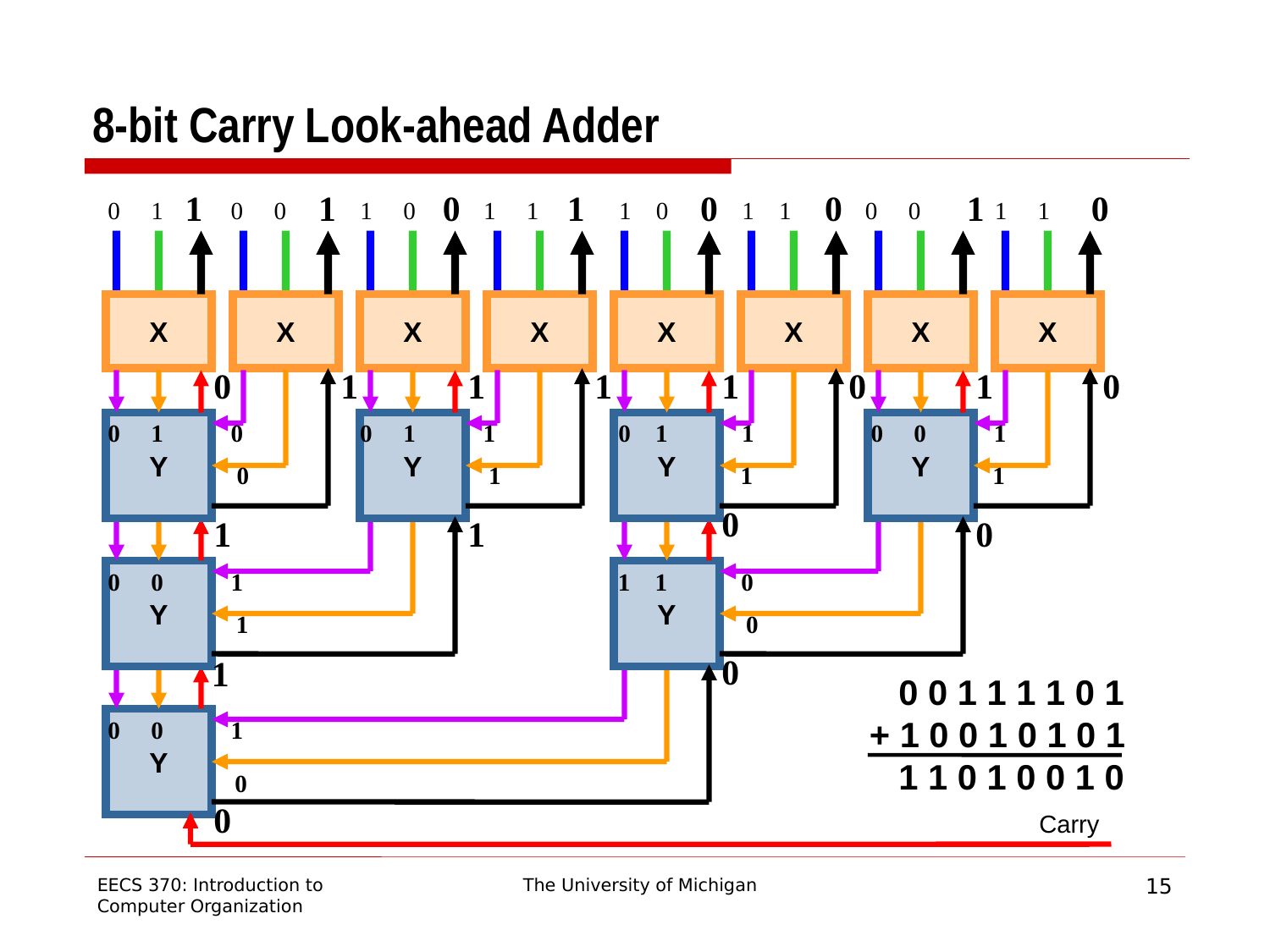

8-bit Carry Look-ahead Adder
 1             1            0            1             0            0              1            0

0     1           0     0            1     0           1     1             1    0            1    1            0     0            1     1

X
X
X
X
X
X
X
X
0
1
1
1
1
0
1
0

0     1           0                   0     1           1                    0    1            1                   0     0           1
0                                       1                                       1                                       1
Y
Y
Y
Y

0
1
1
0

0     0           1                                                             1    1            0
1                                                                                 0
Y
Y

0
1

   0 0 1 1 1 1 0 1
+ 1 0 0 1 0 1 0 1
   1 1 0 1 0 0 1 0

Y

0     0           1
0

0
Carry

15
EECS 370: Introduction to
Computer Organization